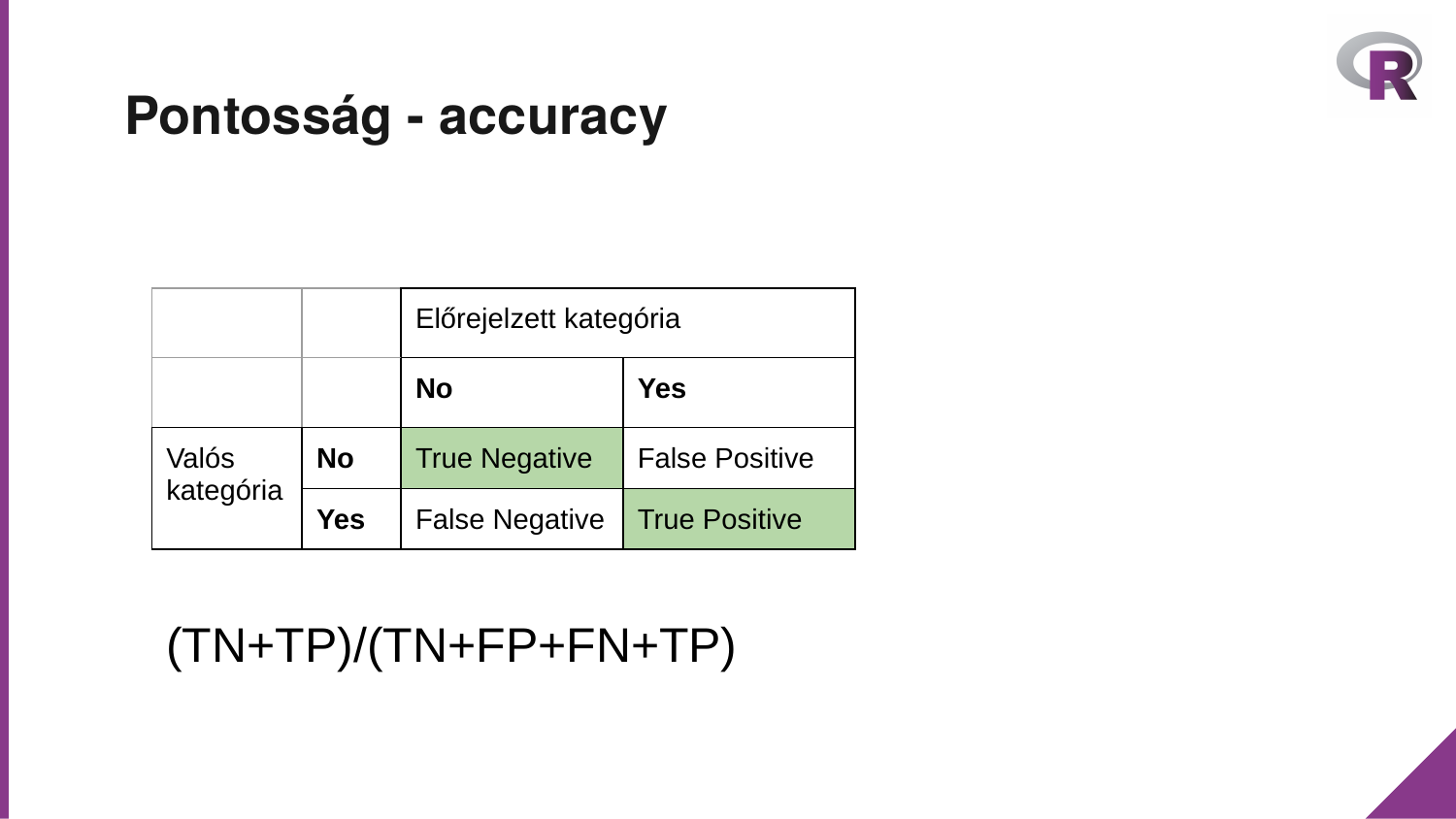

# Pontosság - accuracy
|  |  | Előrejelzett kategória |  |
| --- | --- | --- | --- |
|  |  | No | Yes |
| Valós kategória | No | True Negative | False Positive |
|  | Yes | False Negative | True Positive |
(TN+TP)/(TN+FP+FN+TP)